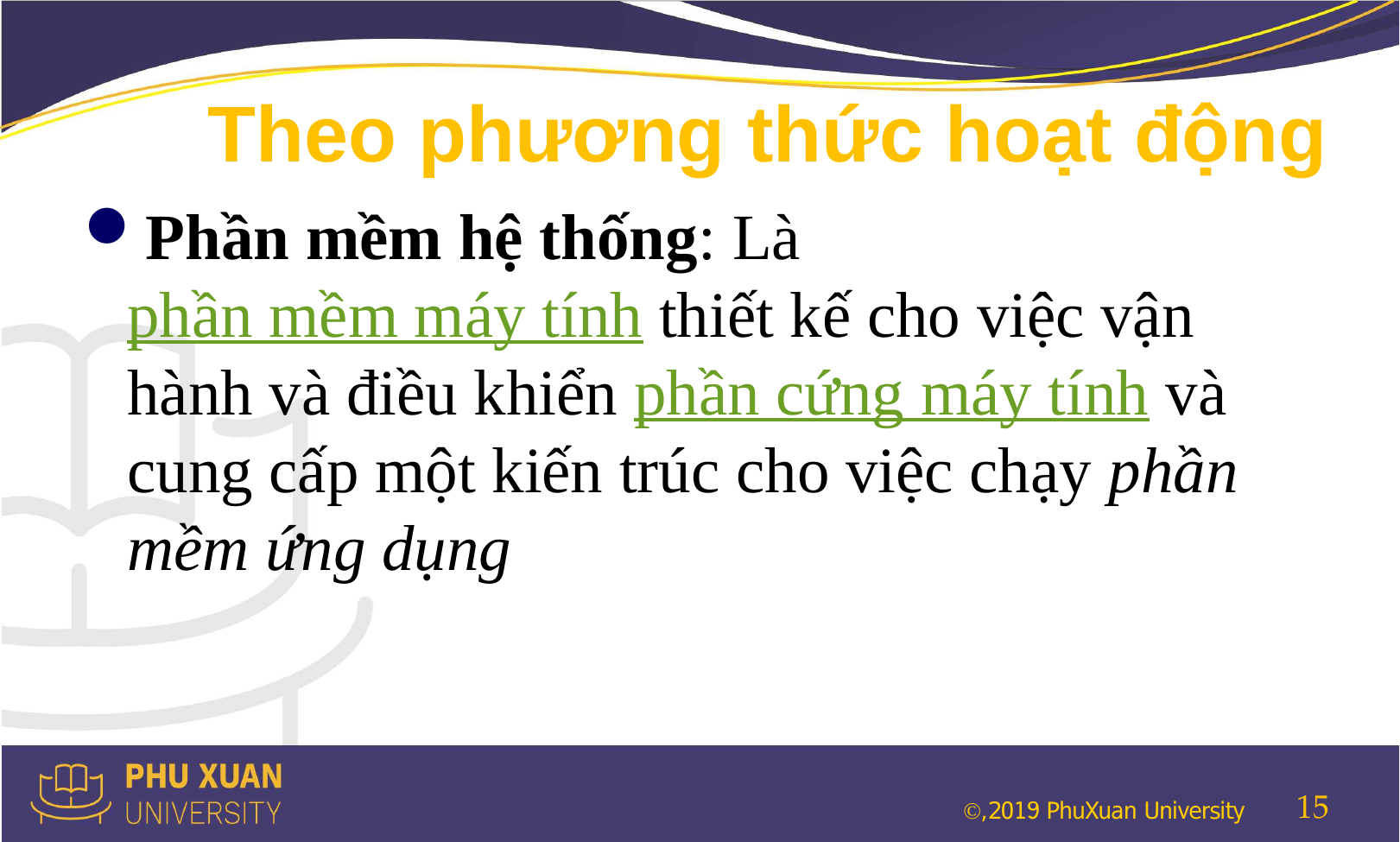

# Theo phương thức hoạt động
Phần mềm hệ thống: Là phần mềm máy tính thiết kế cho việc vận hành và điều khiển phần cứng máy tính và cung cấp một kiến trúc cho việc chạy phần mềm ứng dụng
15